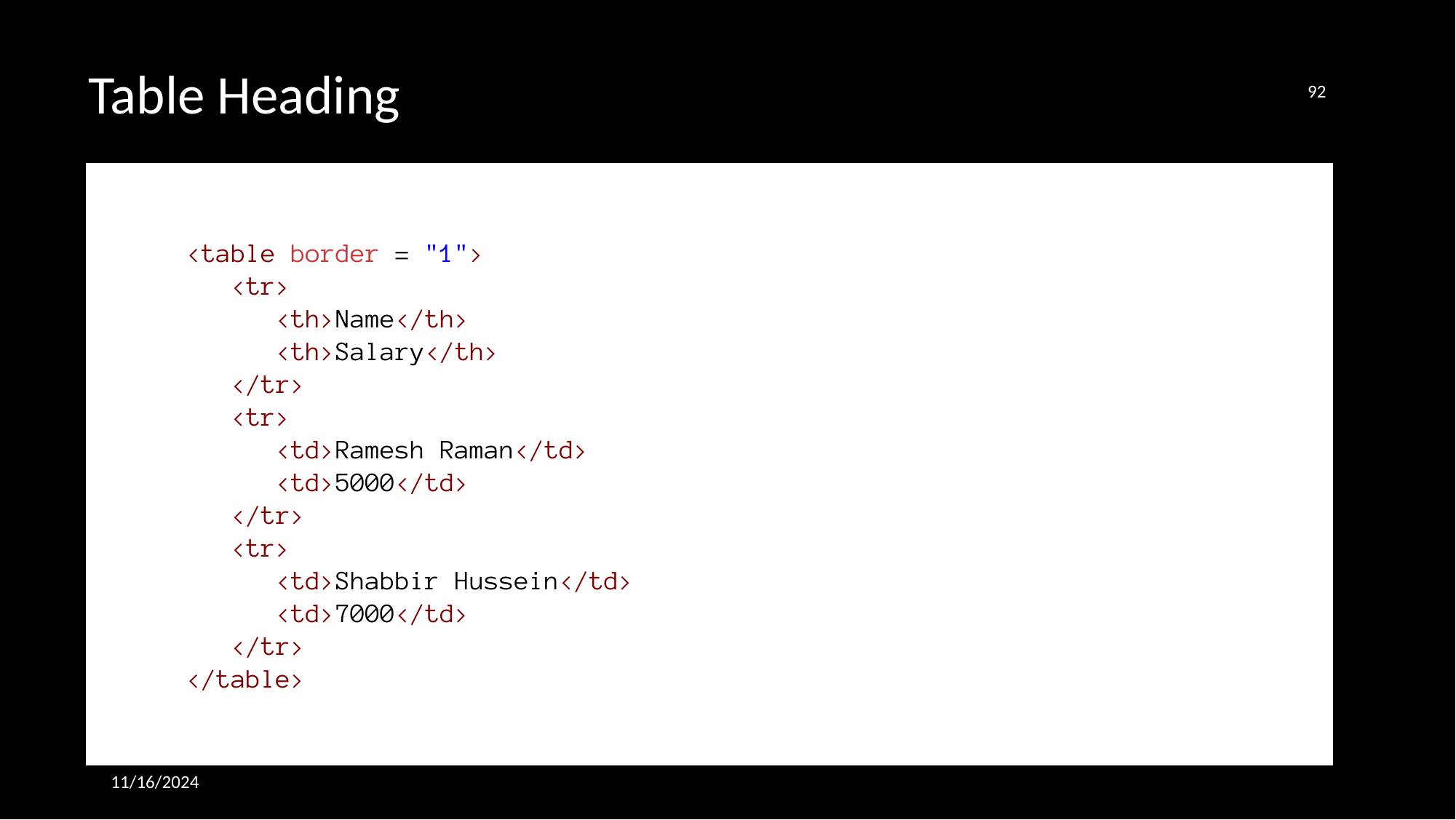

92
# Table Heading
      <table border = "1">
         <tr>
            <th>Name</th>
            <th>Salary</th>
         </tr>
         <tr>
            <td>Ramesh Raman</td>
            <td>5000</td>
         </tr>
         <tr>
            <td>Shabbir Hussein</td>
            <td>7000</td>
         </tr>
      </table>
11/16/2024